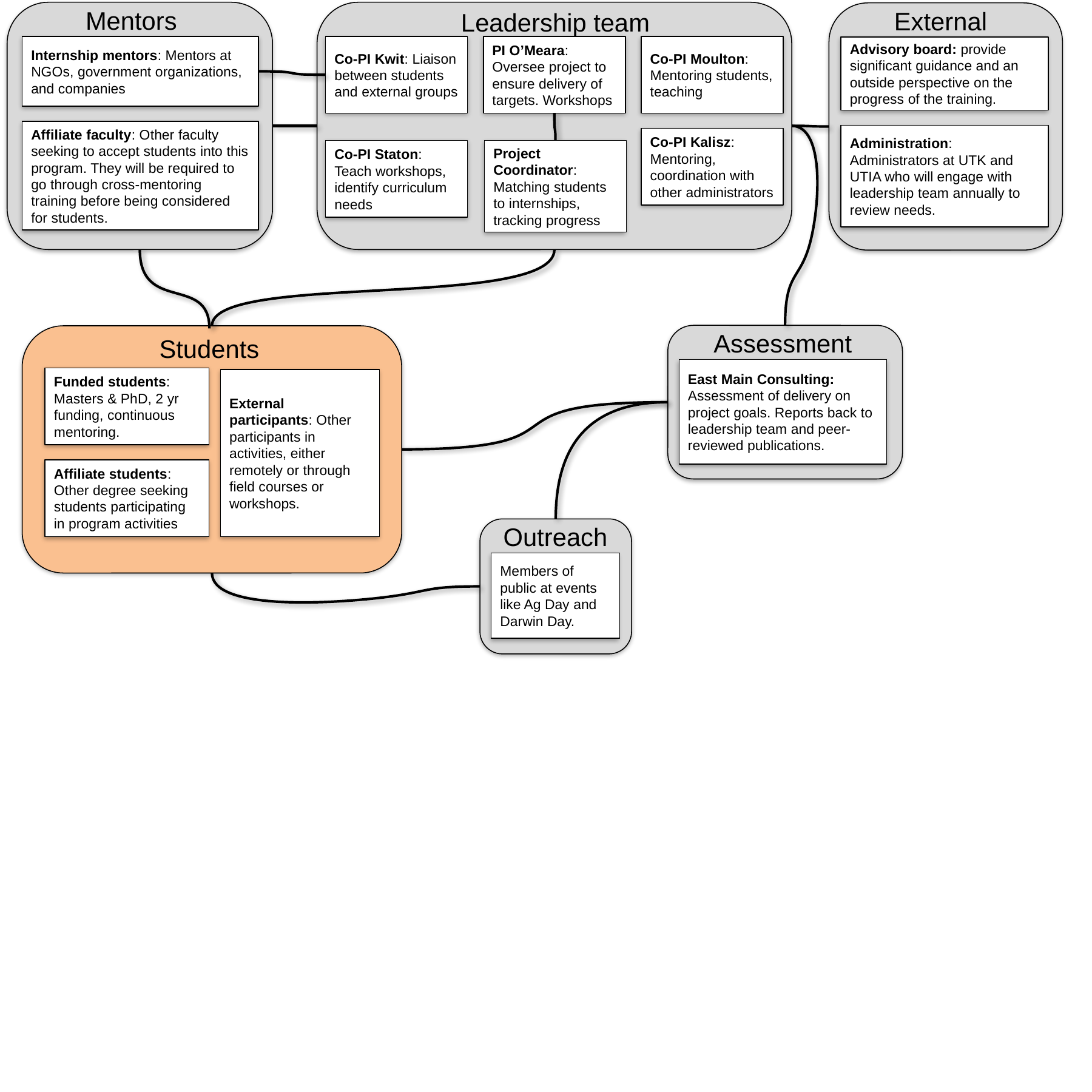

Mentors
External

Leadership team

Internship mentors: Mentors at NGOs, government organizations, and companies
Co-PI Kwit: Liaison between students and external groups
PI O’Meara: Oversee project to ensure delivery of targets. Workshops
Co-PI Moulton: Mentoring students, teaching
Advisory board: provide significant guidance and an outside perspective on the progress of the training.
Affiliate faculty: Other faculty seeking to accept students into this program. They will be required to go through cross-mentoring training before being considered for students.
Administration: Administrators at UTK and UTIA who will engage with leadership team annually to review needs.
Co-PI Kalisz: Mentoring, coordination with other administrators
Co-PI Staton: Teach workshops, identify curriculum needs
Project Coordinator: Matching students to internships, tracking progress
Assessment

Students
Funded students: Masters & PhD, 2 yr funding, continuous mentoring.
External participants: Other participants in activities, either remotely or through field courses or workshops.
Affiliate students: Other degree seeking students participating in program activities
East Main Consulting: Assessment of delivery on project goals. Reports back to leadership team and peer-reviewed publications.
Outreach

Members of public at events like Ag Day and Darwin Day.